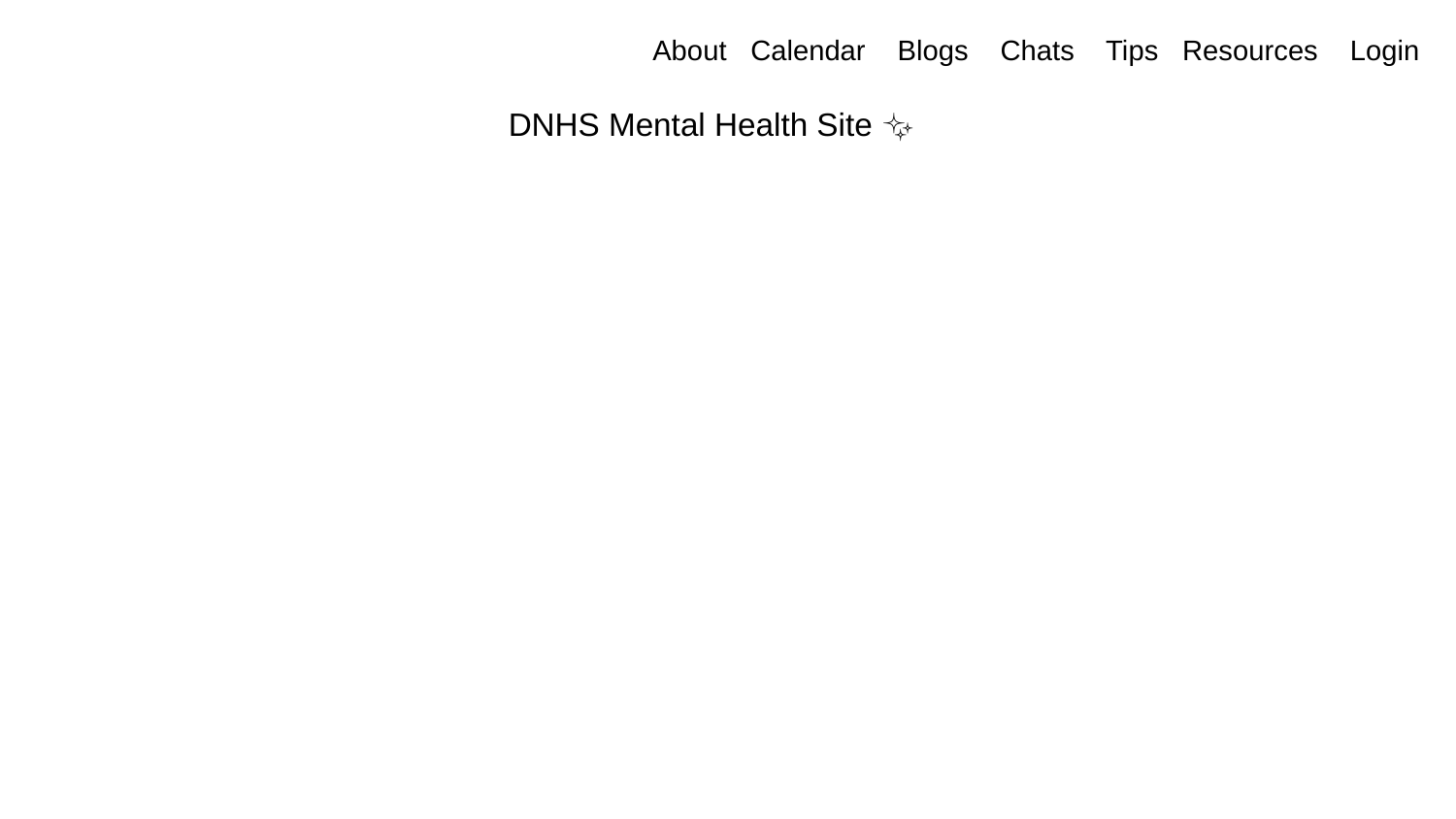

About   Calendar    Blogs    Chats    Tips   Resources    Login
DNHS Mental Health Site ✨